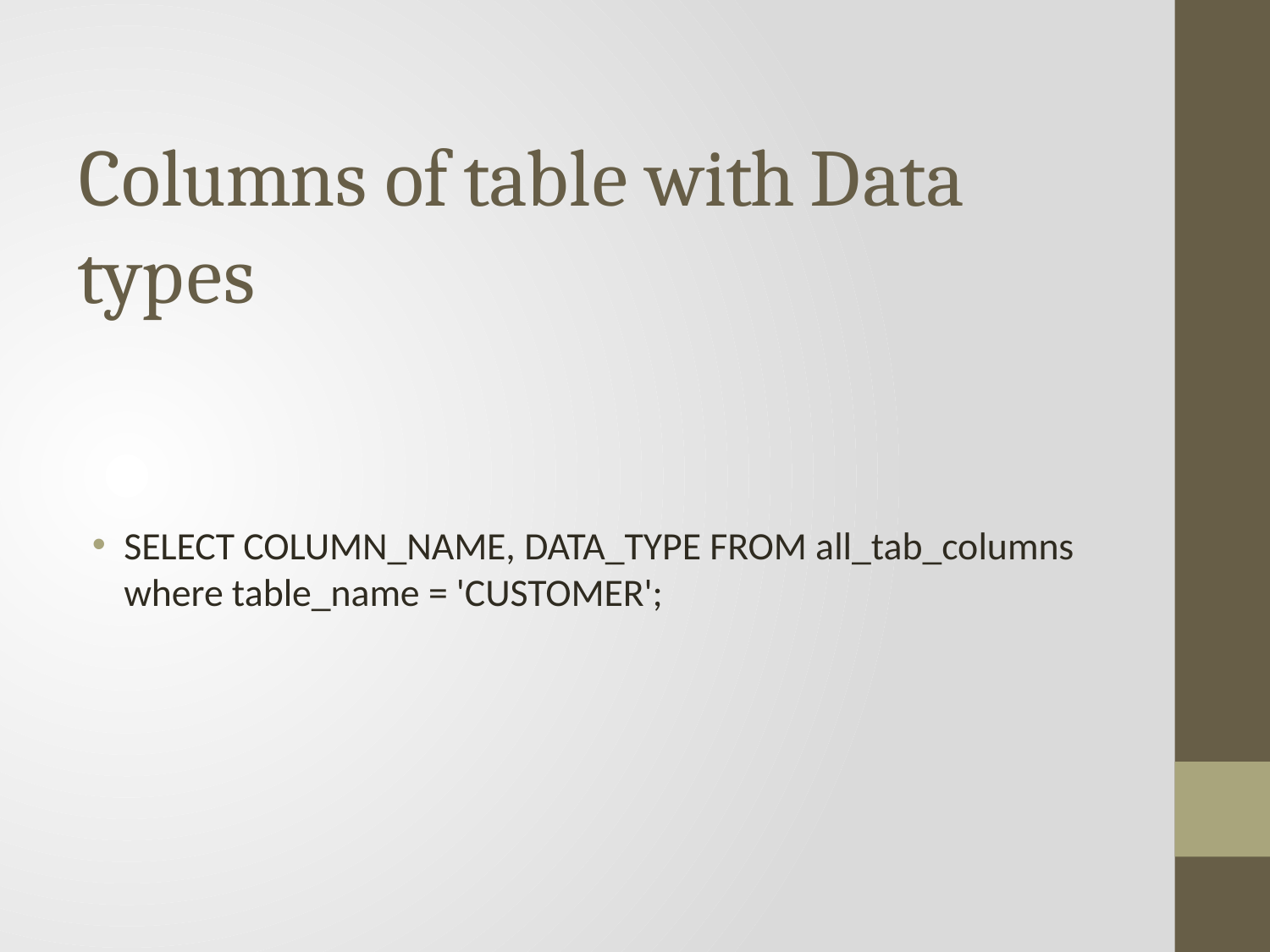

# Columns of table with Data types

SELECT COLUMN_NAME, DATA_TYPE FROM all_tab_columns where table_name = 'CUSTOMER';